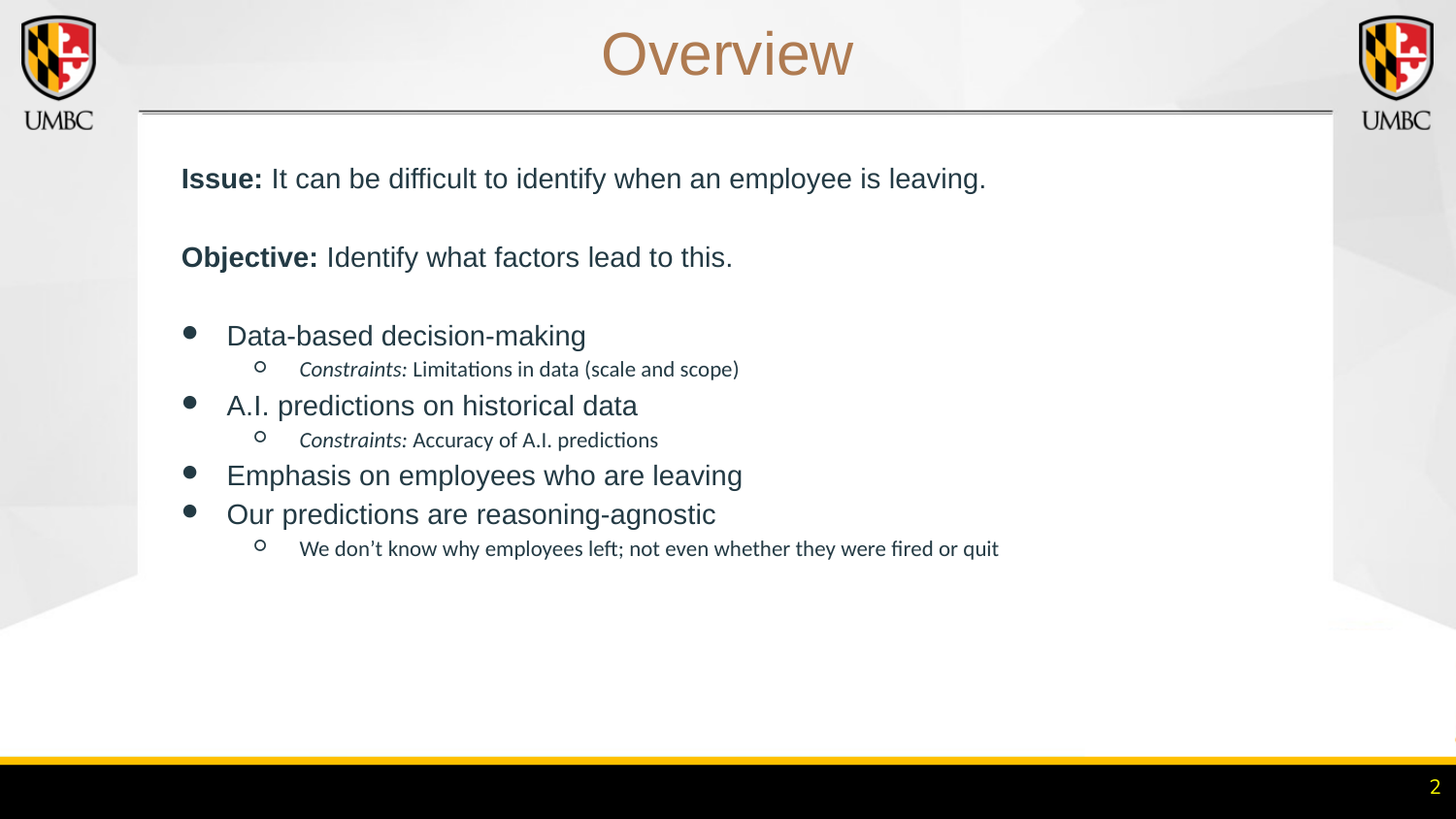

# Overview
Issue: It can be difficult to identify when an employee is leaving.

Objective: Identify what factors lead to this.

Data-based decision-making
Constraints: Limitations in data (scale and scope)
A.I. predictions on historical data
Constraints: Accuracy of A.I. predictions
Emphasis on employees who are leaving
Our predictions are reasoning-agnostic
We don’t know why employees left; not even whether they were fired or quit
2